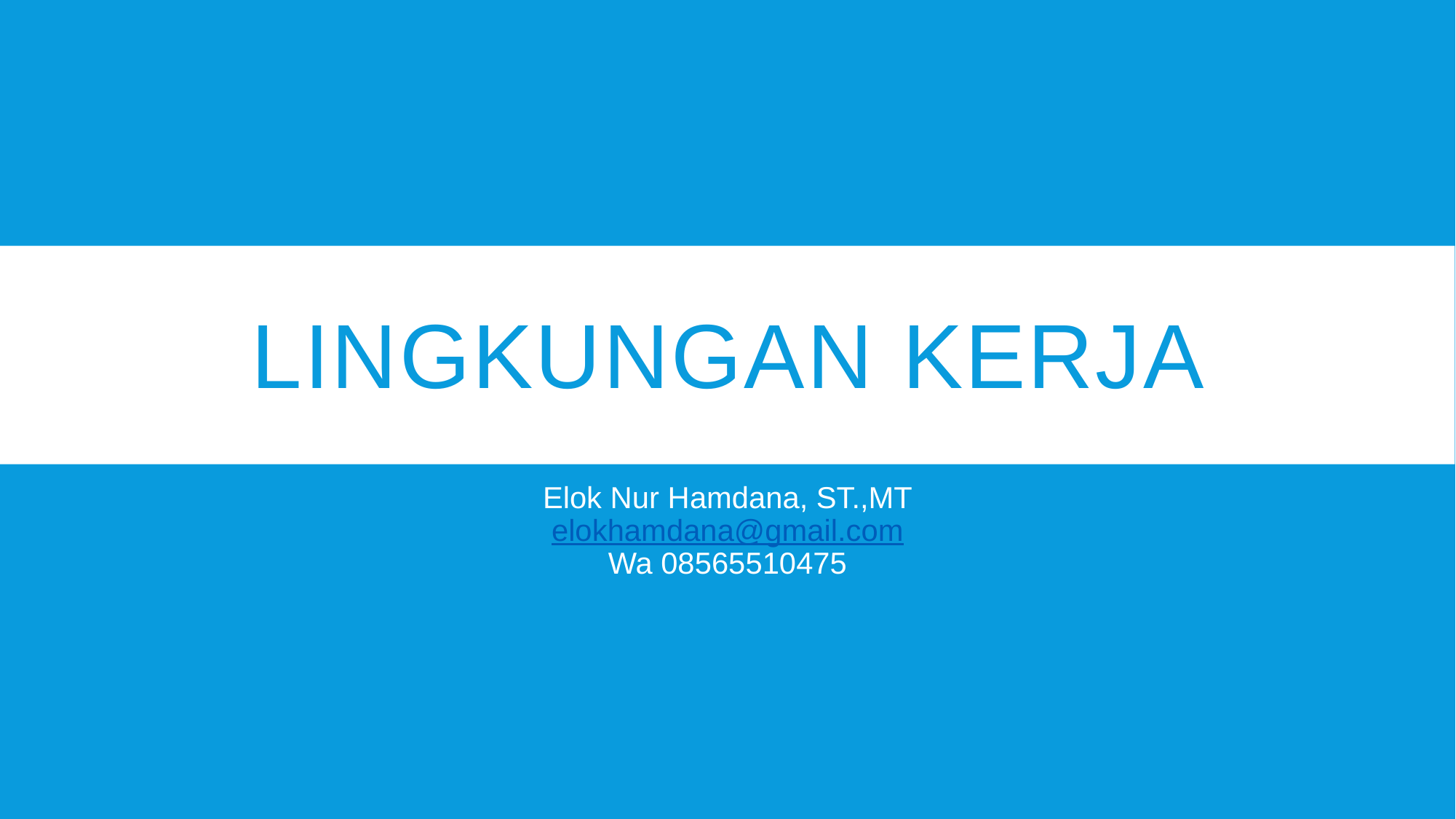

# Lingkungan Kerja
Elok Nur Hamdana, ST.,MT
elokhamdana@gmail.com
Wa 08565510475